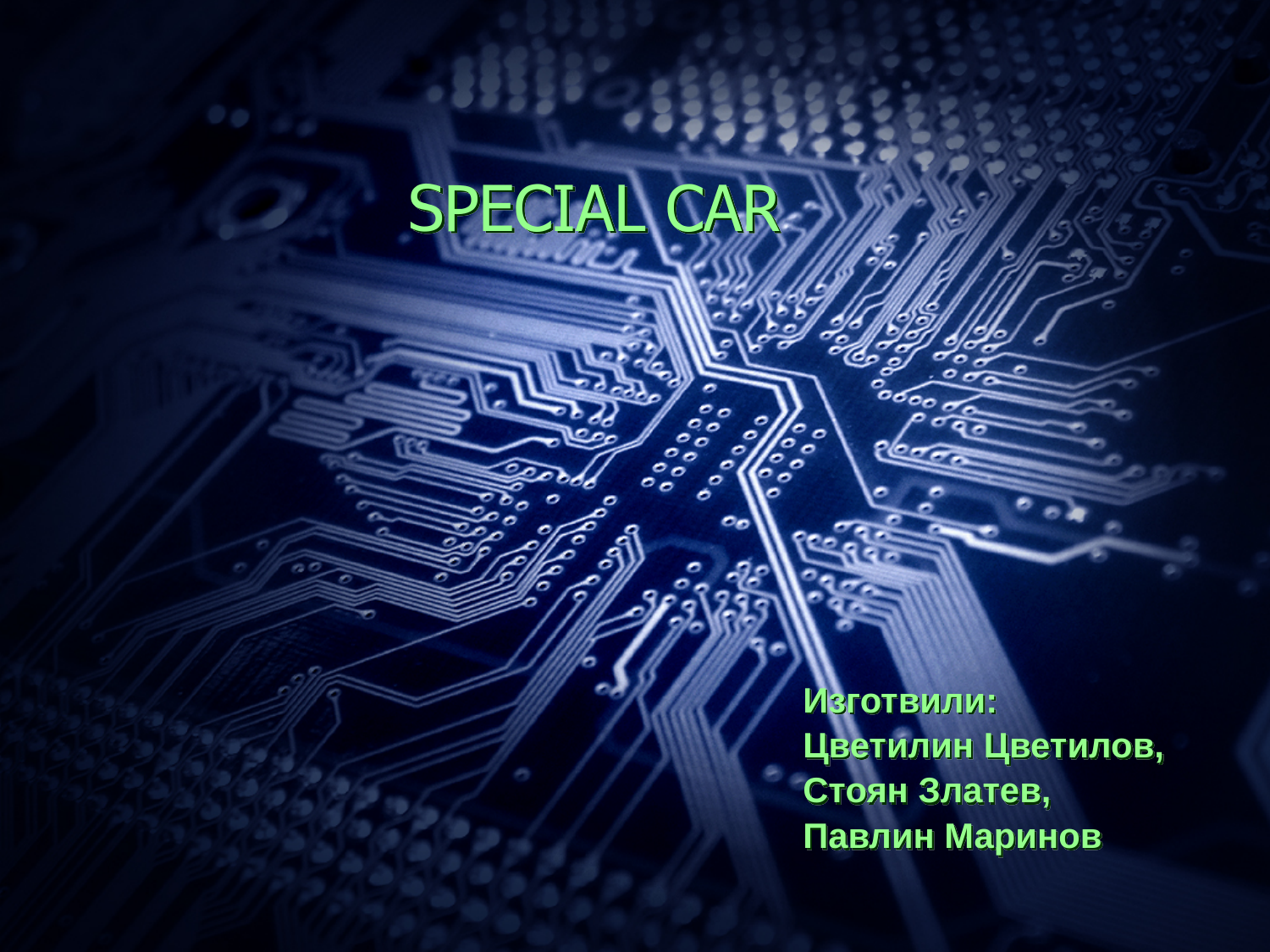

# SPECIAL CAR
Изготвили:
Цветилин Цветилов,
Стоян Златев,
Павлин Маринов